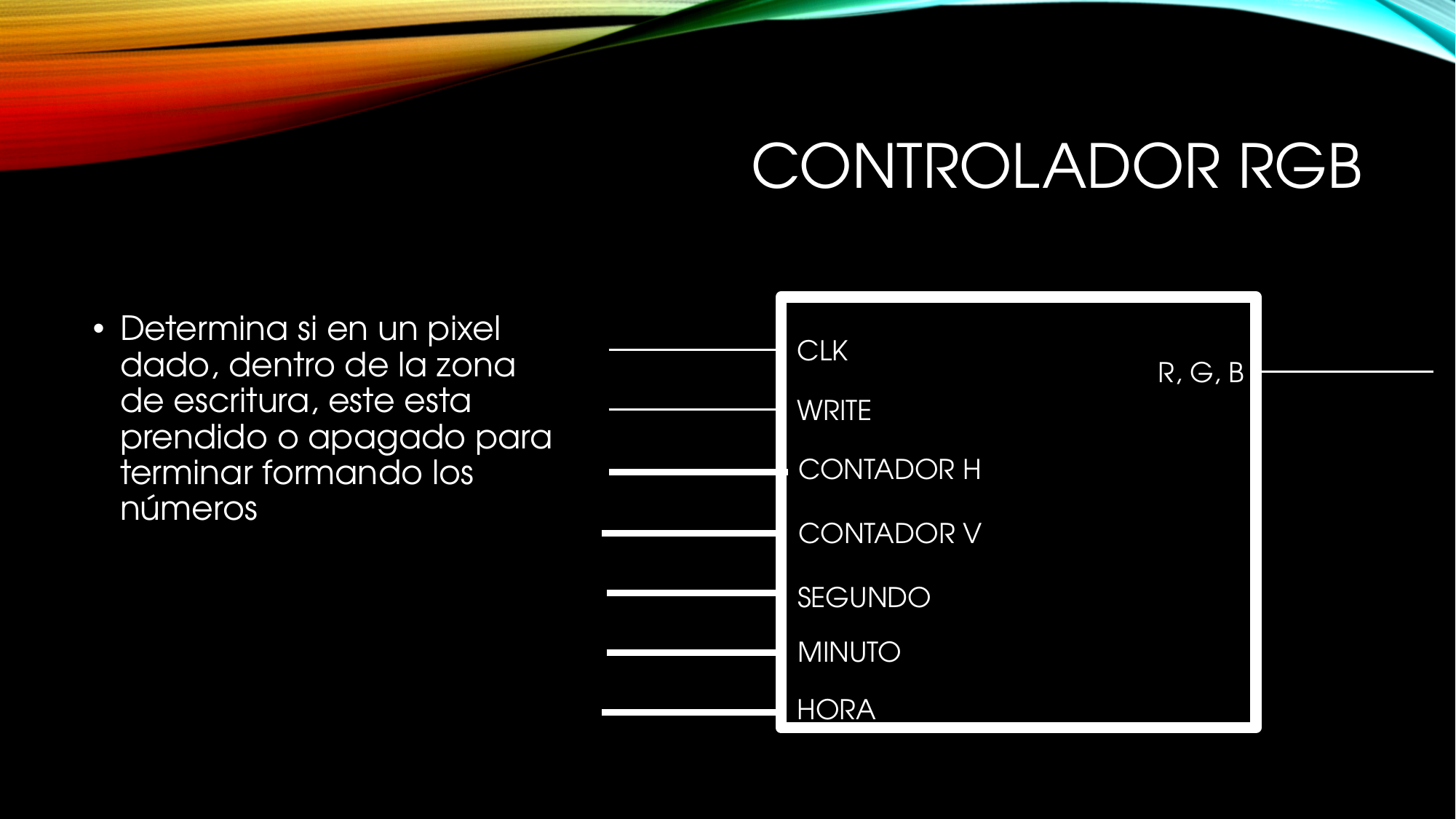

# CONTROLADOR RGB

Determina si en un pixel dado, dentro de la zona de escritura, este esta prendido o apagado para terminar formando los números
CLK
R, G, B
WRITE
CONTADOR H
CONTADOR V
SEGUNDO
MINUTO
HORA